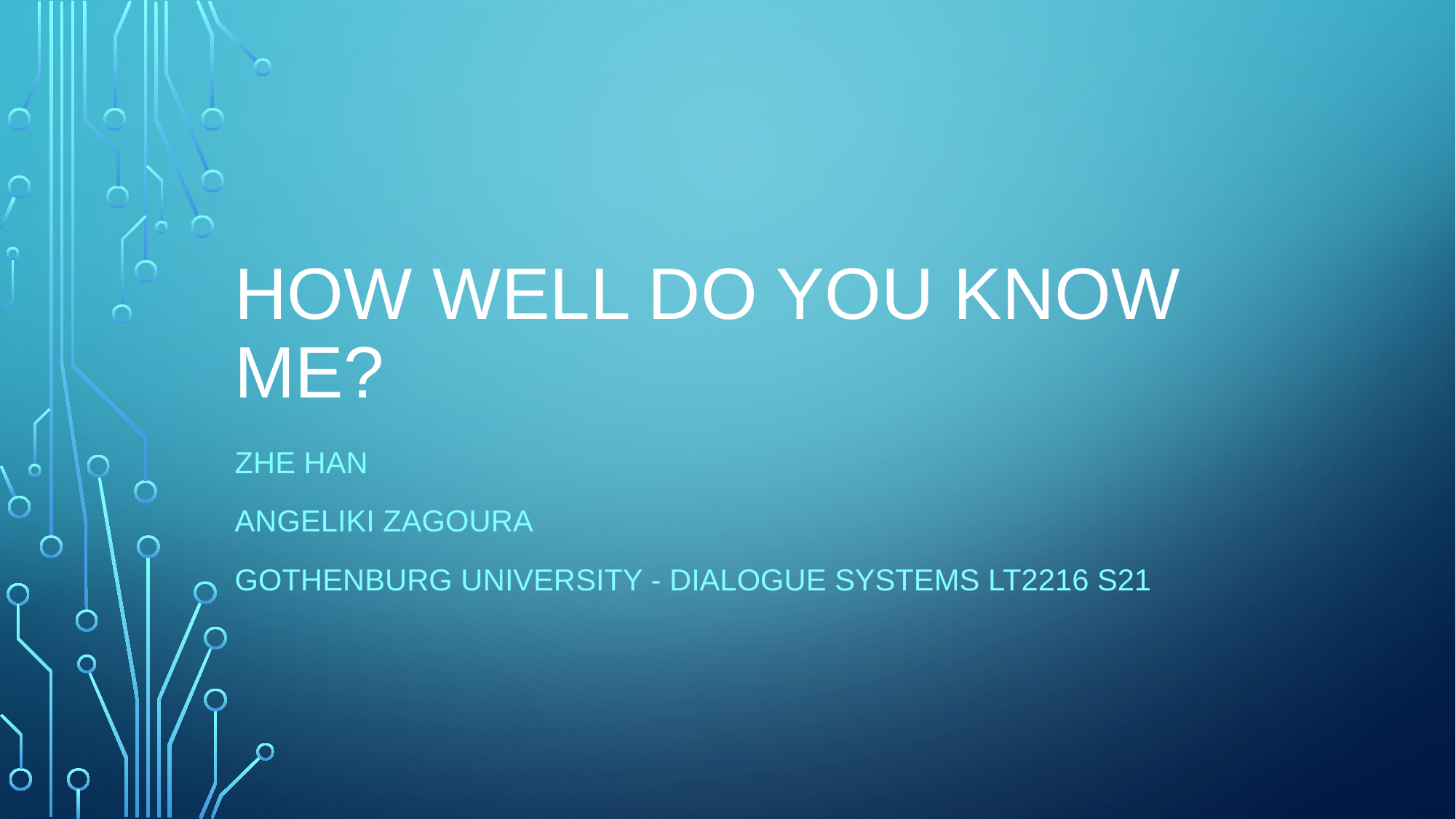

# How well do you know me?
Zhe han
Angeliki Zagoura
Gothenburg university - dialogue systems LT2216 S21